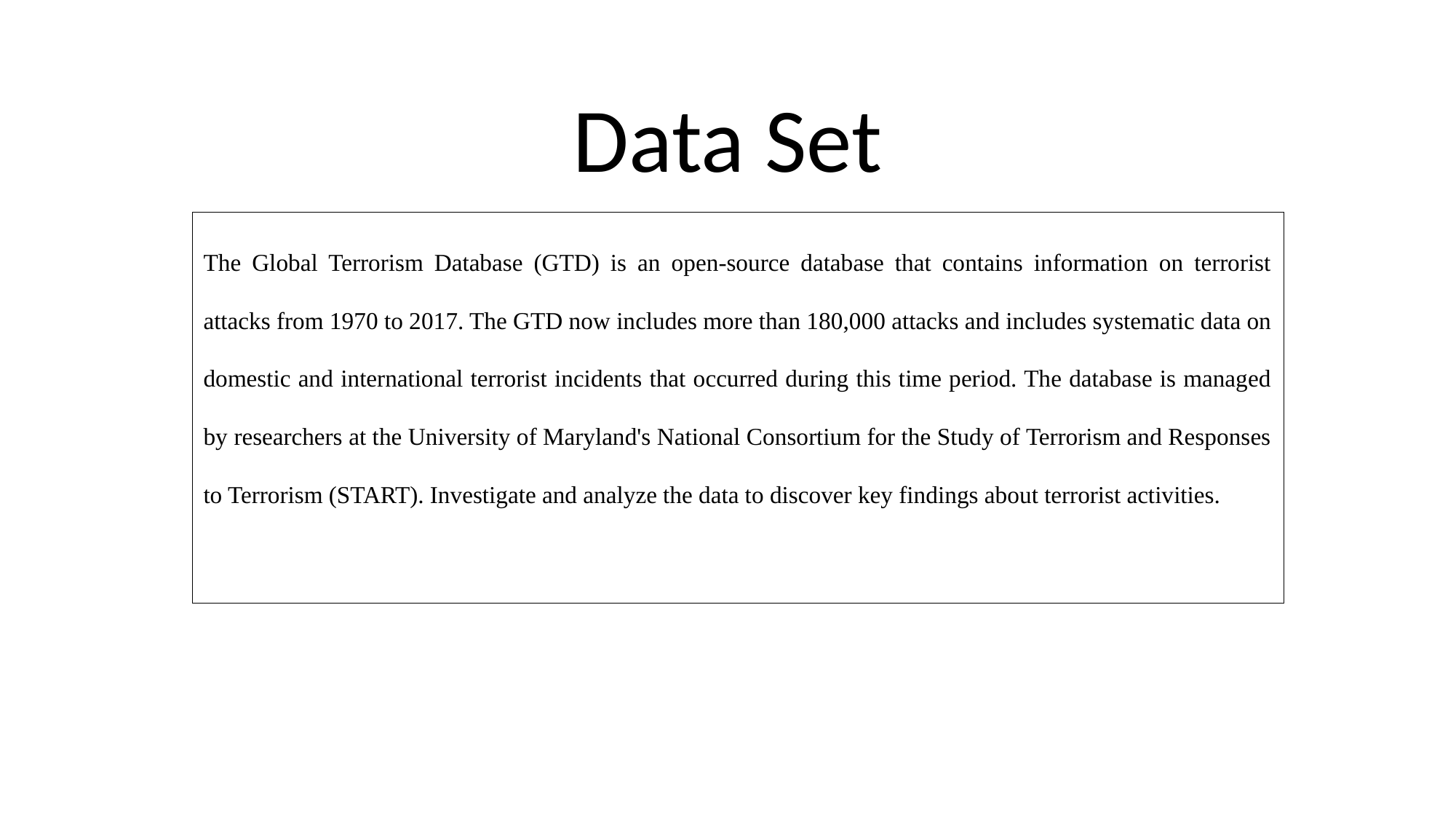

# Data Set
The Global Terrorism Database (GTD) is an open-source database that contains information on terrorist attacks from 1970 to 2017. The GTD now includes more than 180,000 attacks and includes systematic data on domestic and international terrorist incidents that occurred during this time period. The database is managed by researchers at the University of Maryland's National Consortium for the Study of Terrorism and Responses to Terrorism (START). Investigate and analyze the data to discover key findings about terrorist activities.